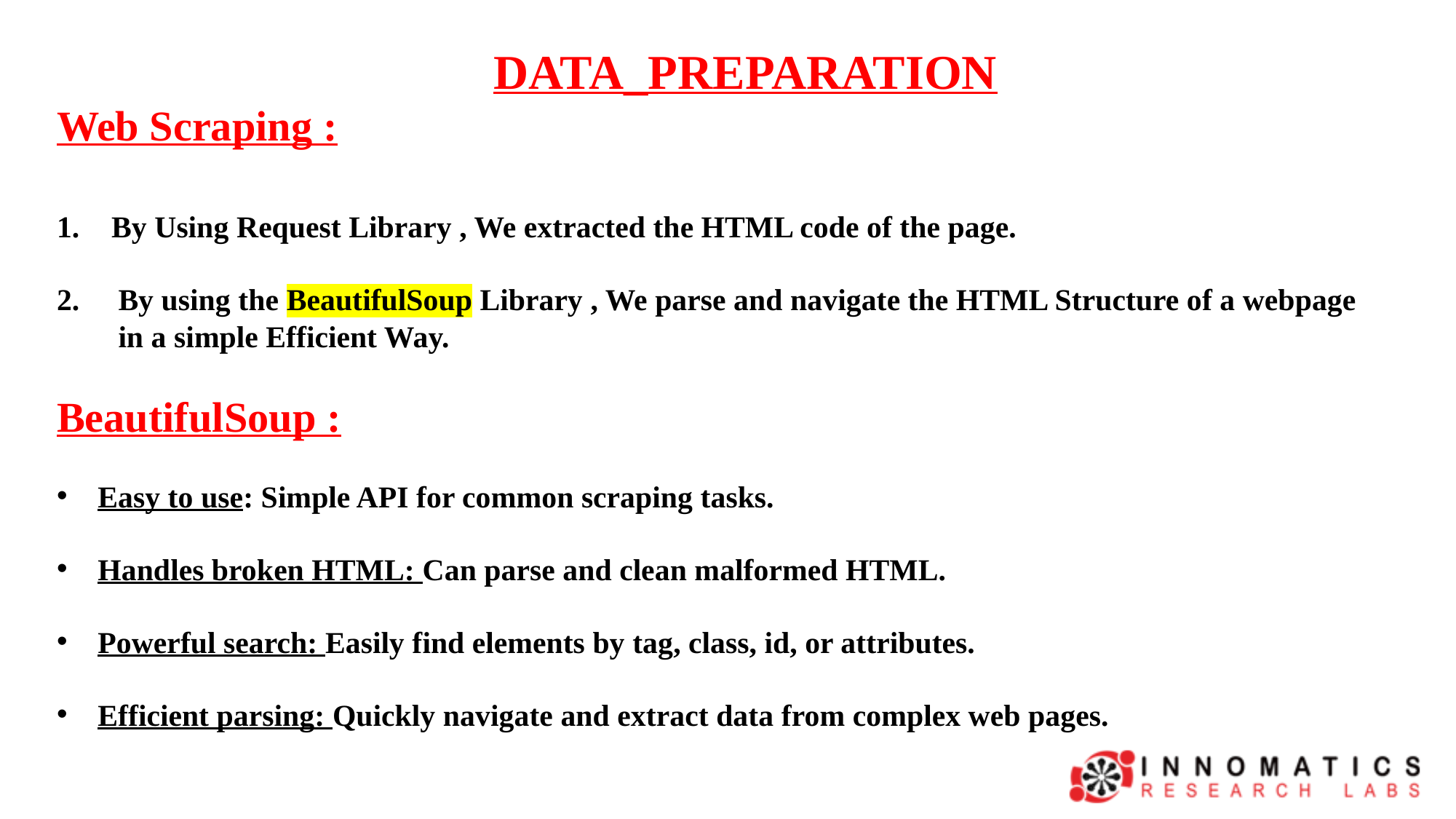

DATA_PREPARATION
Web Scraping :

By Using Request Library , We extracted the HTML code of the page.

By using the BeautifulSoup Library , We parse and navigate the HTML Structure of a webpage in a simple Efficient Way.

BeautifulSoup :

Easy to use: Simple API for common scraping tasks.

Handles broken HTML: Can parse and clean malformed HTML.

Powerful search: Easily find elements by tag, class, id, or attributes.

Efficient parsing: Quickly navigate and extract data from complex web pages.